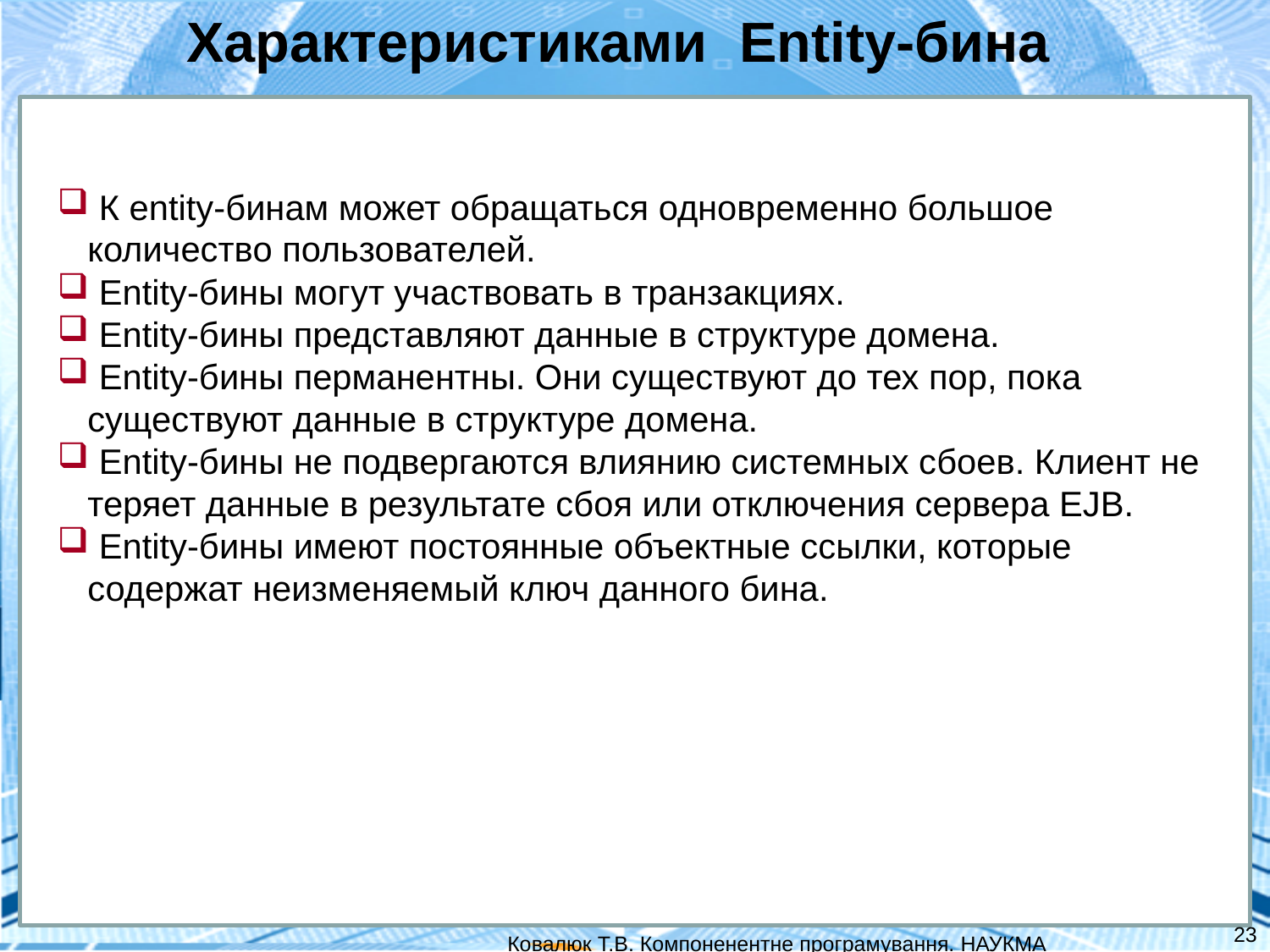

Характеристиками  Entity-бина

 К еntity-бинам может обращаться одновременно большое количество пользователей.
 Entity-бины могут участвовать в транзакциях.
 Entity-бины представляют данные в структуре домена.
 Entity-бины перманентны. Они существуют до тех пор, пока существуют данные в структуре домена.
 Entity-бины не подвергаются влиянию системных сбоев. Клиент не теряет данные в результате сбоя или отключения сервера EJB.
 Entity-бины имеют постоянные объектные ссылки, которые содержат неизменяемый ключ данного бина.